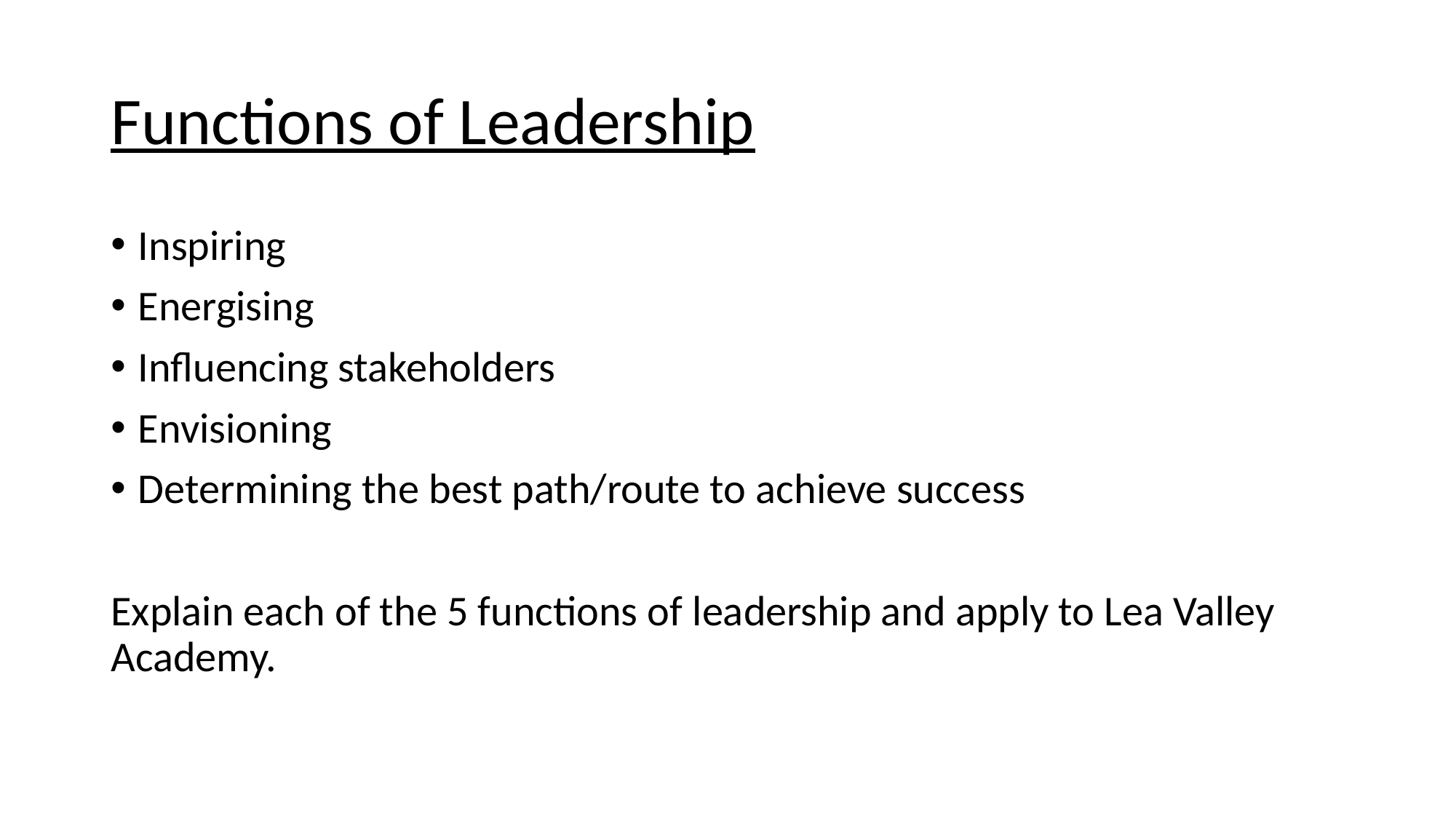

# Functions of Leadership
Inspiring
Energising
Influencing stakeholders
Envisioning
Determining the best path/route to achieve success

Explain each of the 5 functions of leadership and apply to Lea Valley Academy.